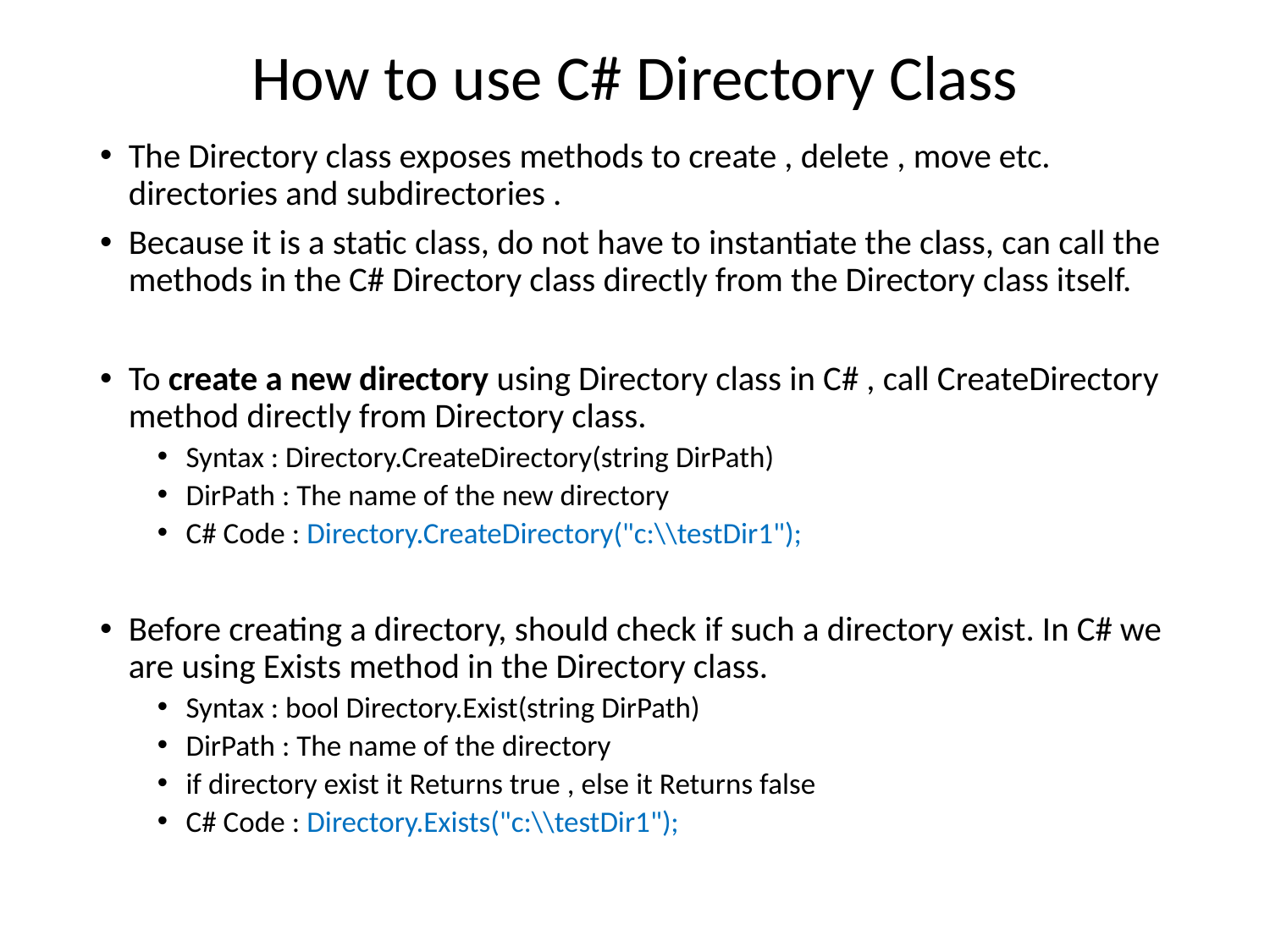

# How to use C# Directory Class
The Directory class exposes methods to create , delete , move etc. directories and subdirectories .
Because it is a static class, do not have to instantiate the class, can call the methods in the C# Directory class directly from the Directory class itself.

To create a new directory using Directory class in C# , call CreateDirectory method directly from Directory class.
Syntax : Directory.CreateDirectory(string DirPath)
DirPath : The name of the new directory
C# Code : Directory.CreateDirectory("c:\\testDir1");

Before creating a directory, should check if such a directory exist. In C# we are using Exists method in the Directory class.
Syntax : bool Directory.Exist(string DirPath)
DirPath : The name of the directory
if directory exist it Returns true , else it Returns false
C# Code : Directory.Exists("c:\\testDir1");